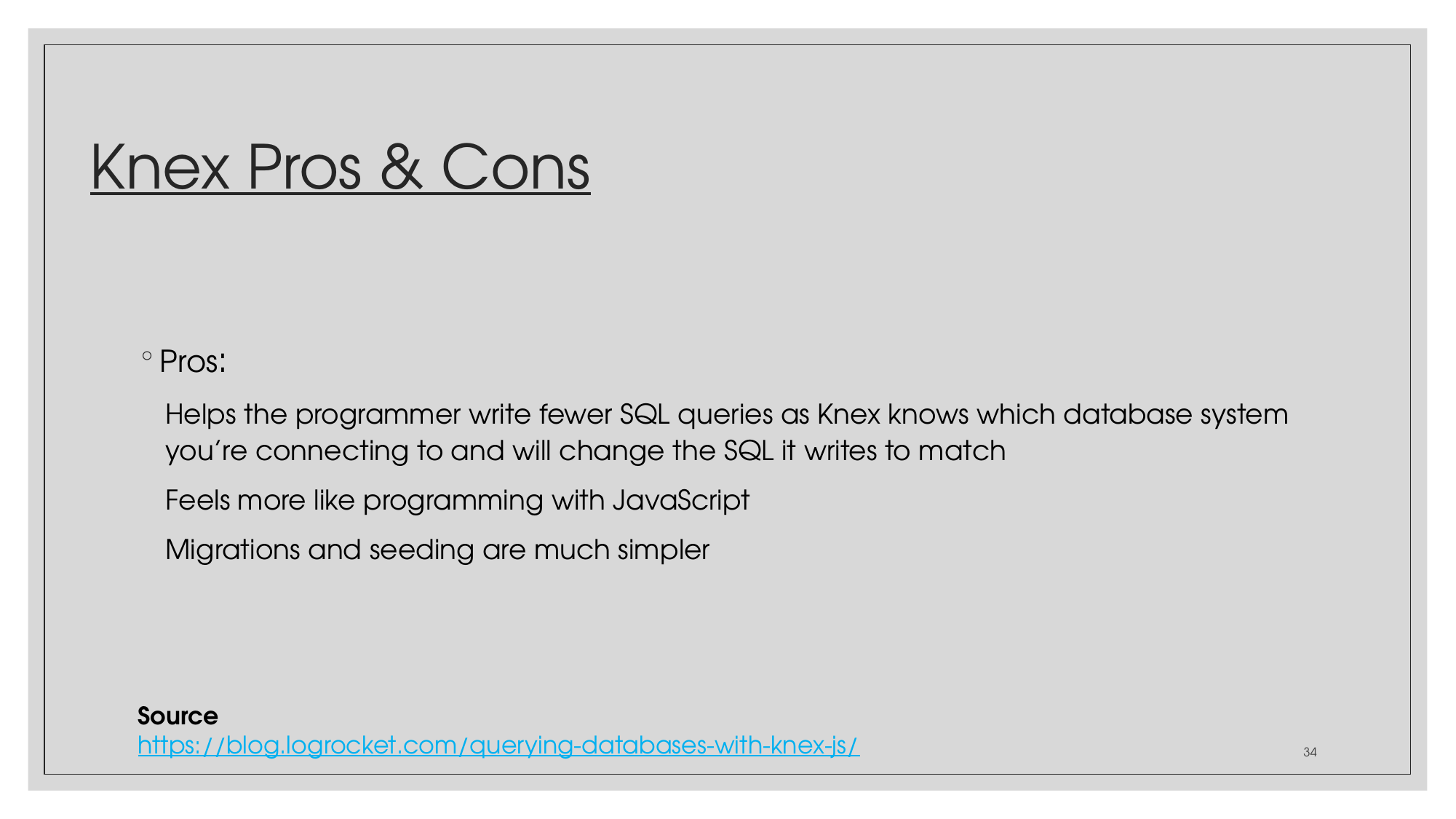

# Knex Pros & Cons
Pros:
Helps the programmer write fewer SQL queries as Knex knows which database system you’re connecting to and will change the SQL it writes to match
Feels more like programming with JavaScript
Migrations and seeding are much simpler
Source
https://blog.logrocket.com/querying-databases-with-knex-js/
34